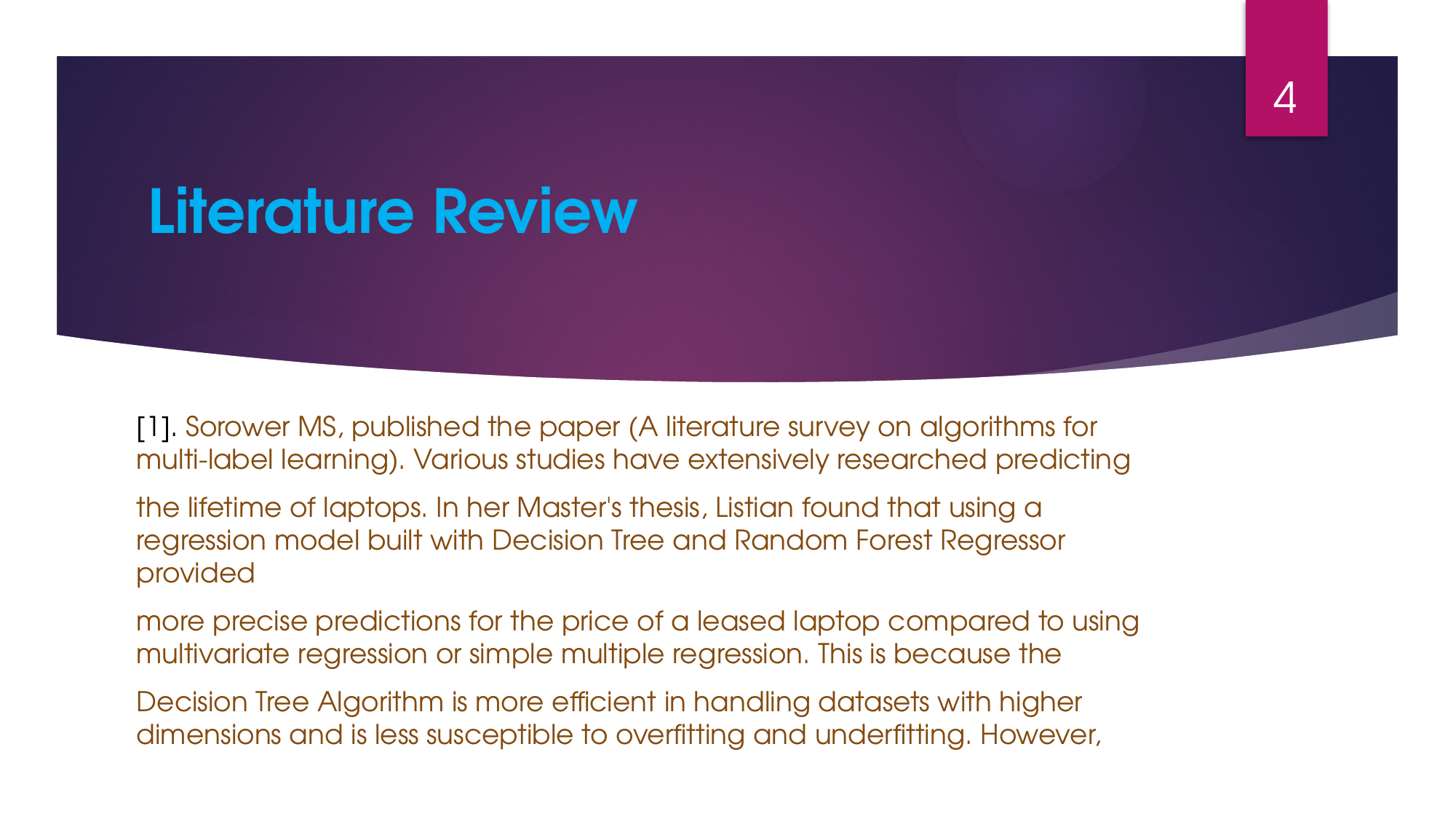

4
# Literature Review
[1]. Sorower MS, published the paper (A literature survey on algorithms for multi-label learning). Various studies have extensively researched predicting
the lifetime of laptops. In her Master's thesis, Listian found that using a regression model built with Decision Tree and Random Forest Regressor provided
more precise predictions for the price of a leased laptop compared to using multivariate regression or simple multiple regression. This is because the
Decision Tree Algorithm is more efficient in handling datasets with higher dimensions and is less susceptible to overfitting and underfitting. However,